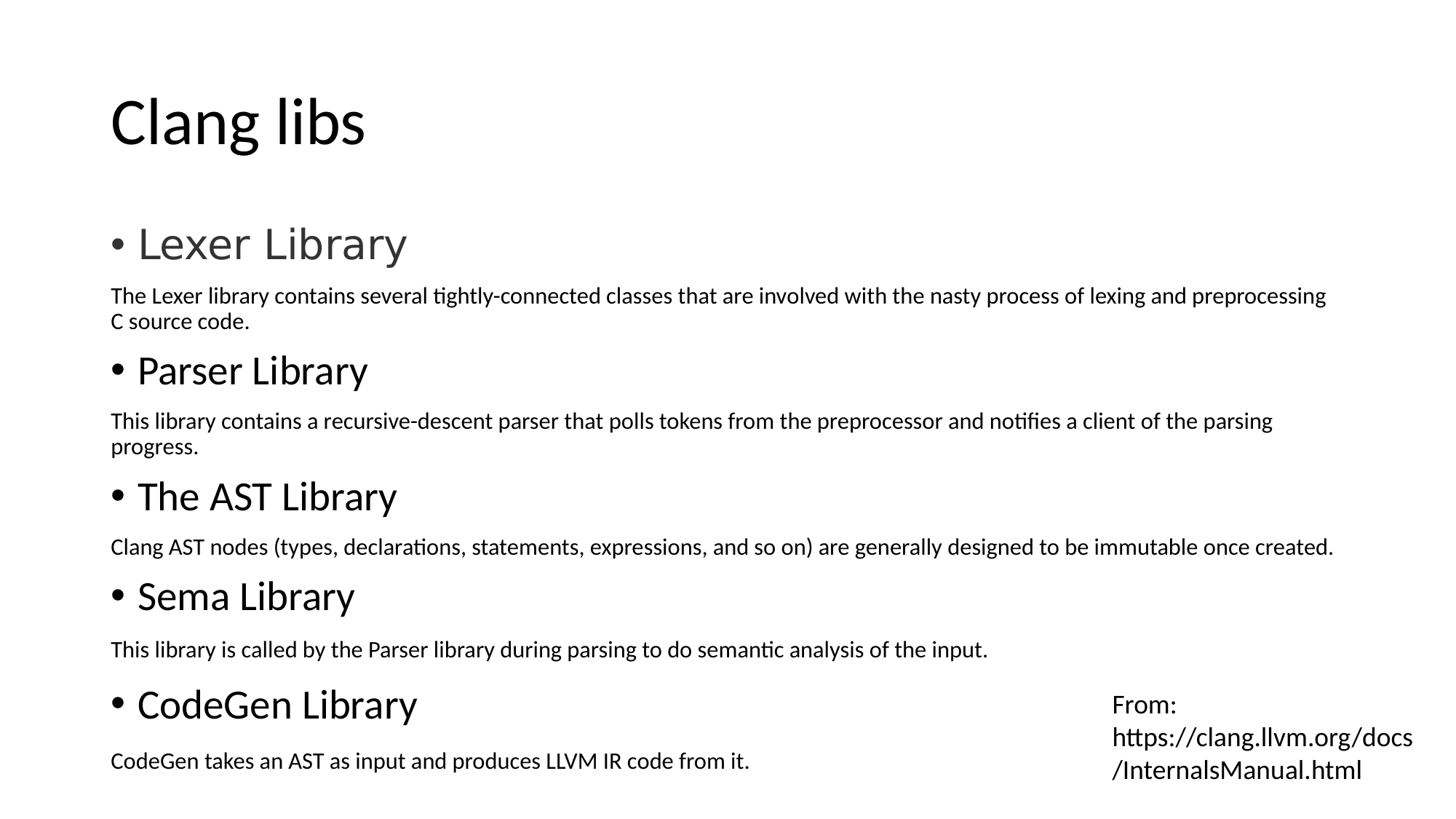

# Clang libs
Lexer Library
The Lexer library contains several tightly-connected classes that are involved with the nasty process of lexing and preprocessing C source code.
Parser Library
This library contains a recursive-descent parser that polls tokens from the preprocessor and notifies a client of the parsing progress.
The AST Library
Clang AST nodes (types, declarations, statements, expressions, and so on) are generally designed to be immutable once created.
Sema Library
This library is called by the Parser library during parsing to do semantic analysis of the input.
CodeGen Library
CodeGen takes an AST as input and produces LLVM IR code from it.

From: https://clang.llvm.org/docs/InternalsManual.html